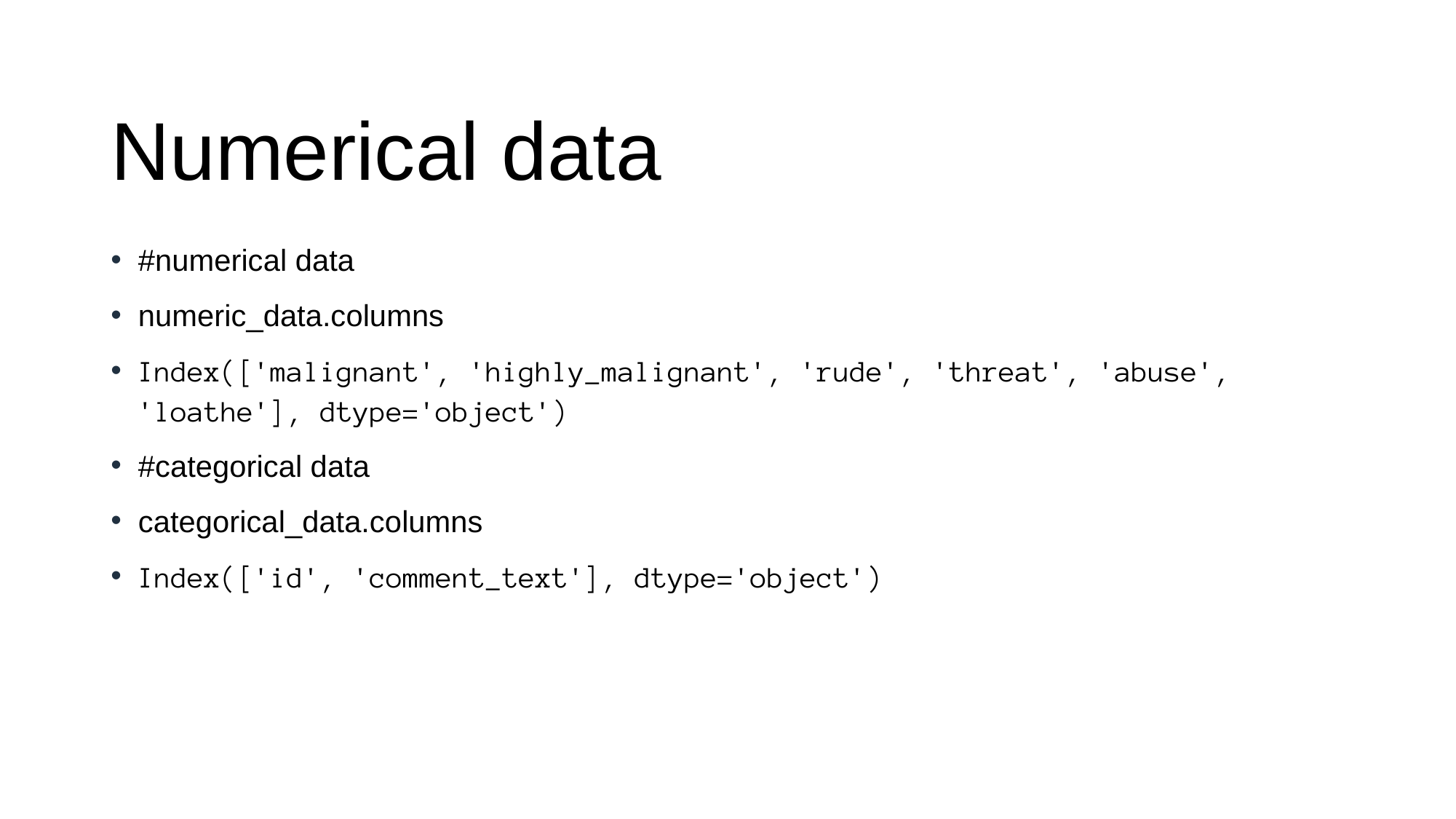

# Numerical data
#numerical data
numeric_data.columns
Index(['malignant', 'highly_malignant', 'rude', 'threat', 'abuse', 'loathe'], dtype='object')
#categorical data
categorical_data.columns
Index(['id', 'comment_text'], dtype='object')